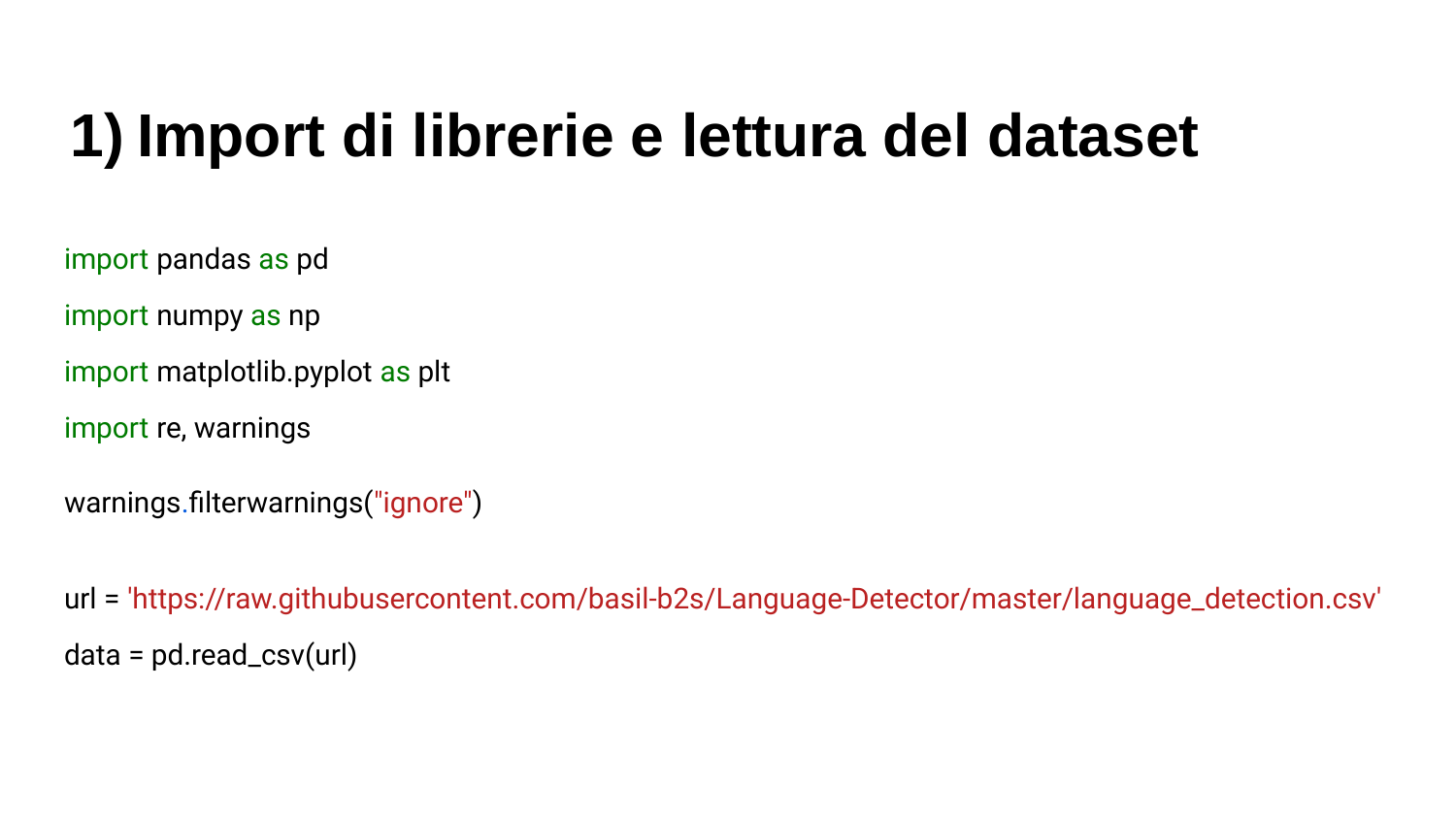

# Import di librerie e lettura del dataset

import pandas as pd
import numpy as np
import matplotlib.pyplot as plt
import re, warnings
warnings.filterwarnings("ignore")

url = 'https://raw.githubusercontent.com/basil-b2s/Language-Detector/master/language_detection.csv'
data = pd.read_csv(url)